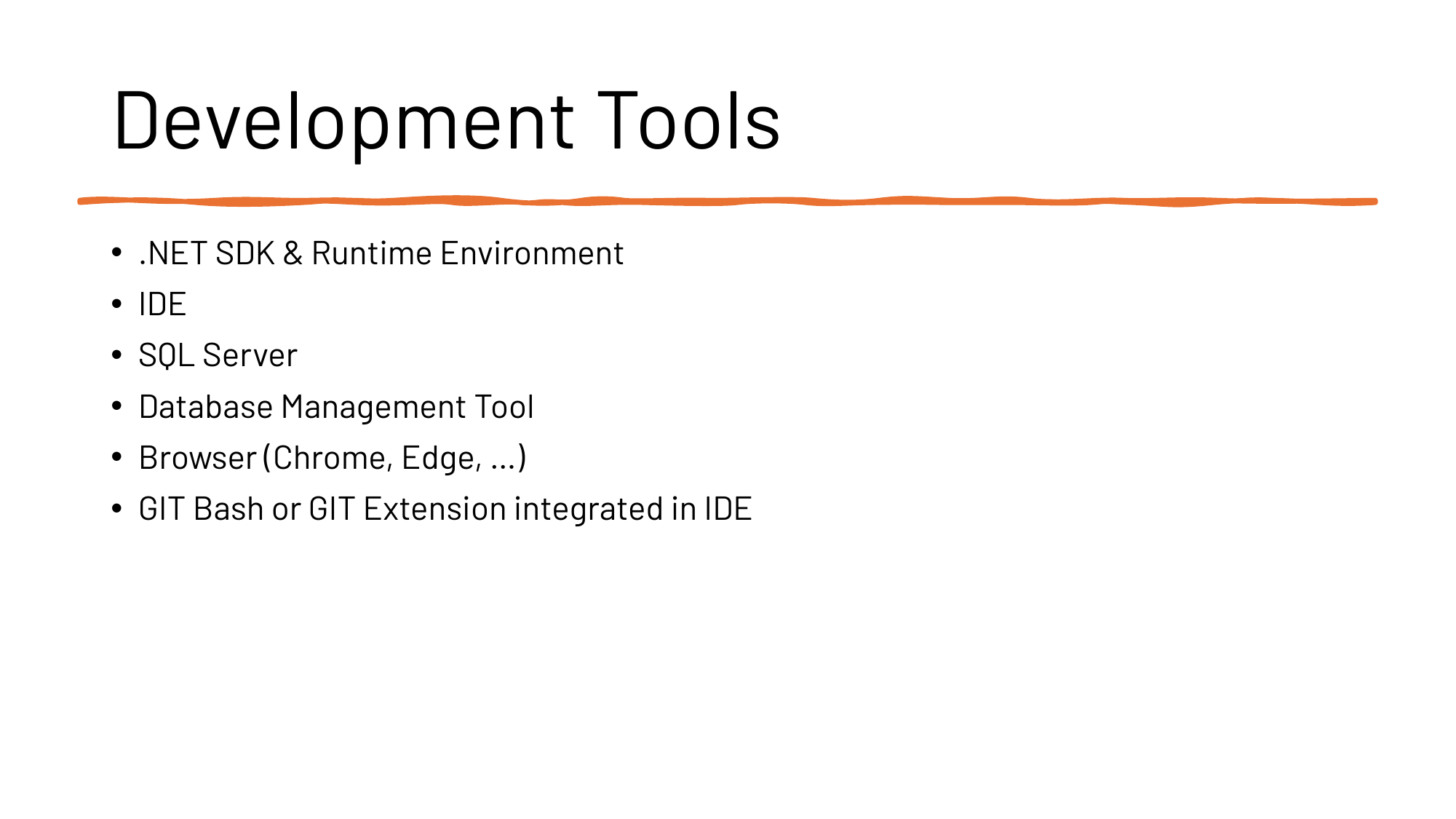

# Development Tools

.NET SDK & Runtime Environment
IDE
SQL Server
Database Management Tool
Browser (Chrome, Edge, …)
GIT Bash or GIT Extension integrated in IDE